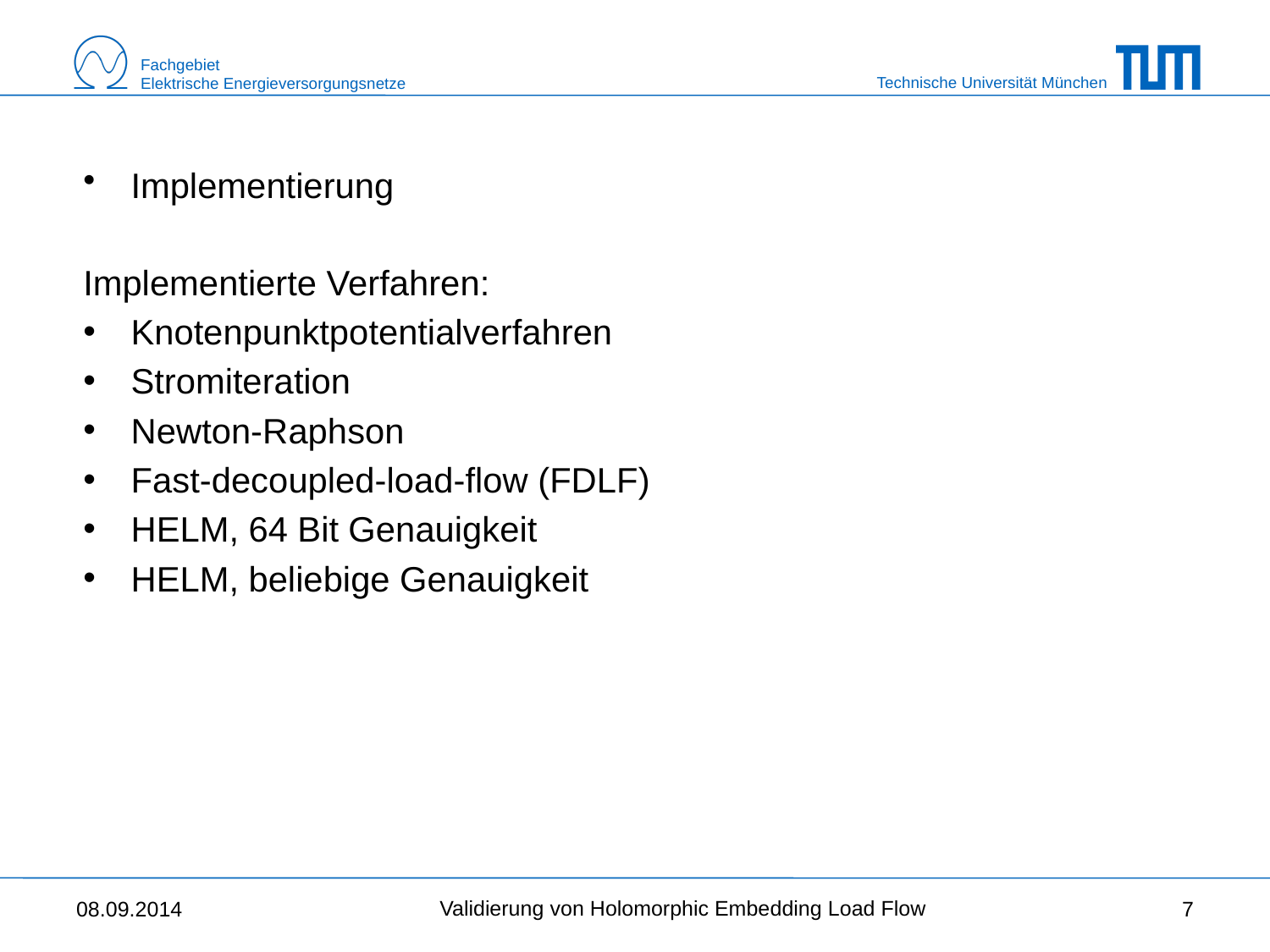

Implementierung
Implementierte Verfahren:
Knotenpunktpotentialverfahren
Stromiteration
Newton-Raphson
Fast-decoupled-load-flow (FDLF)
HELM, 64 Bit Genauigkeit
HELM, beliebige Genauigkeit
Validierung von Holomorphic Embedding Load Flow

08.09.2014
7